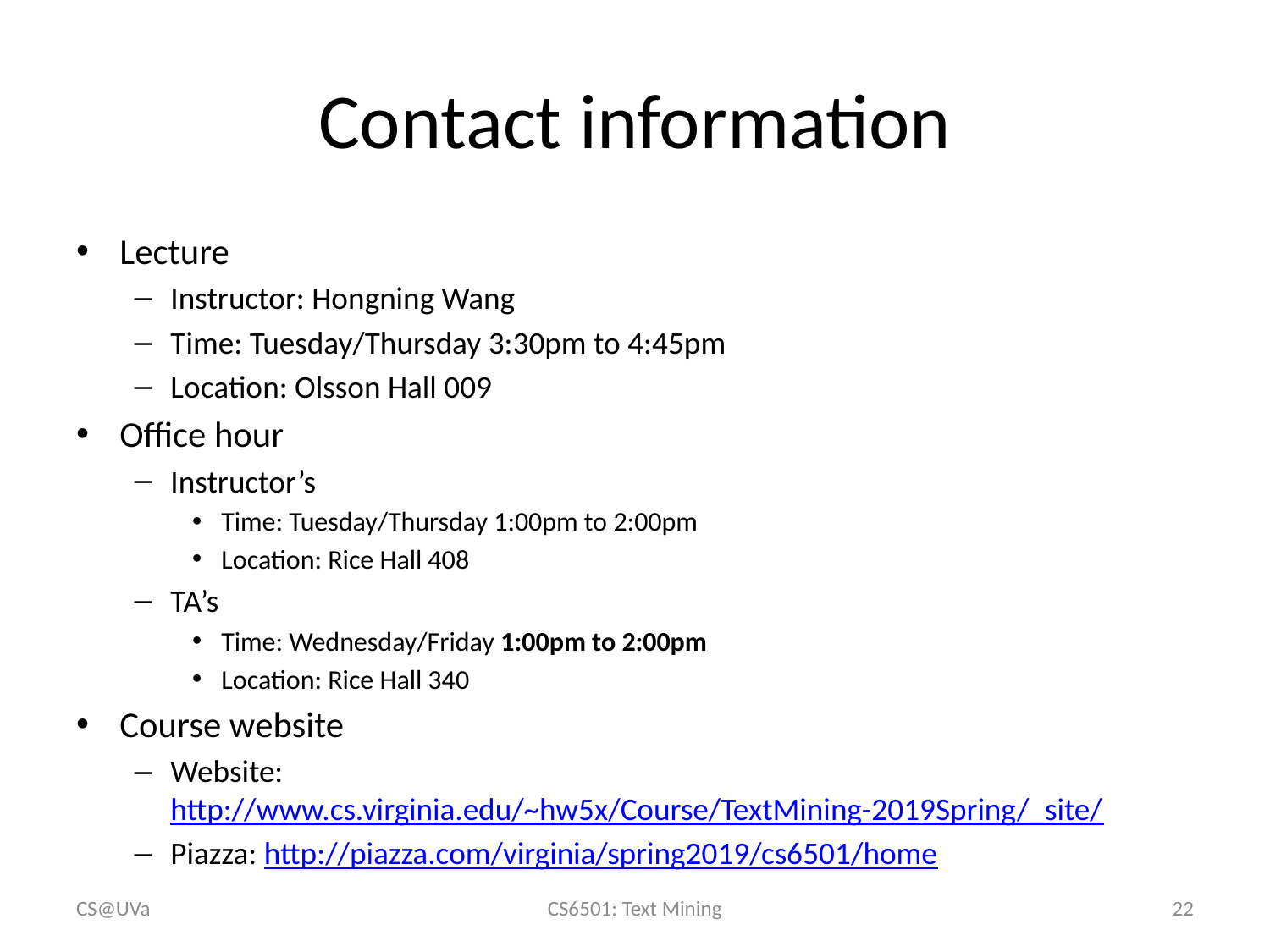

# Contact information
Lecture
Instructor: Hongning Wang
Time: Tuesday/Thursday 3:30pm to 4:45pm
Location: Olsson Hall 009
Office hour
Instructor’s
Time: Tuesday/Thursday 1:00pm to 2:00pm
Location: Rice Hall 408
TA’s
Time: Wednesday/Friday 1:00pm to 2:00pm
Location: Rice Hall 340
Course website
Website: http://www.cs.virginia.edu/~hw5x/Course/TextMining-2019Spring/_site/
Piazza: http://piazza.com/virginia/spring2019/cs6501/home
CS@UVa
CS6501: Text Mining
22